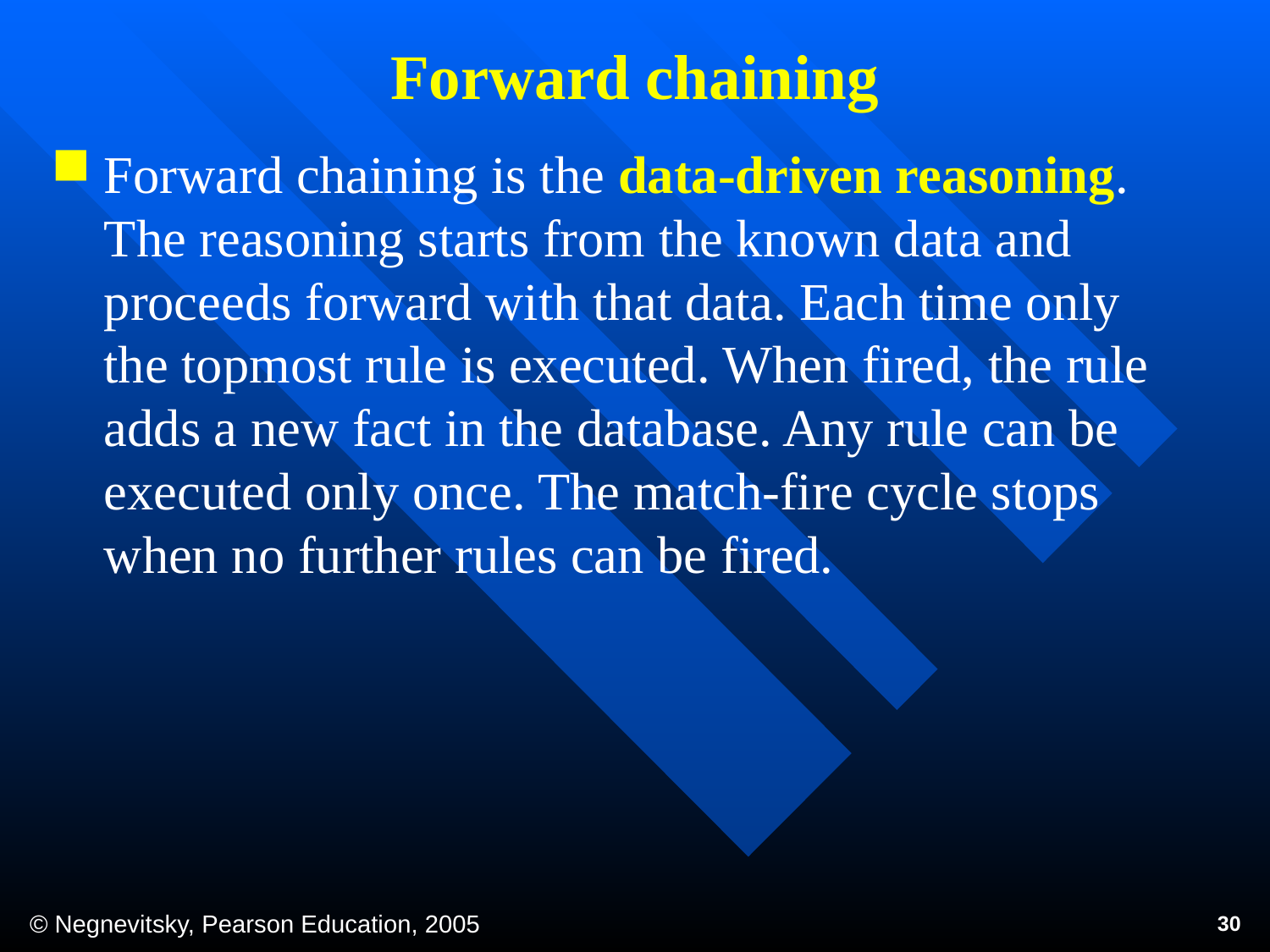

Forward chaining
Forward chaining is the data-driven reasoning. The reasoning starts from the known data and proceeds forward with that data. Each time only the topmost rule is executed. When fired, the rule adds a new fact in the database. Any rule can be executed only once. The match-fire cycle stops when no further rules can be fired.